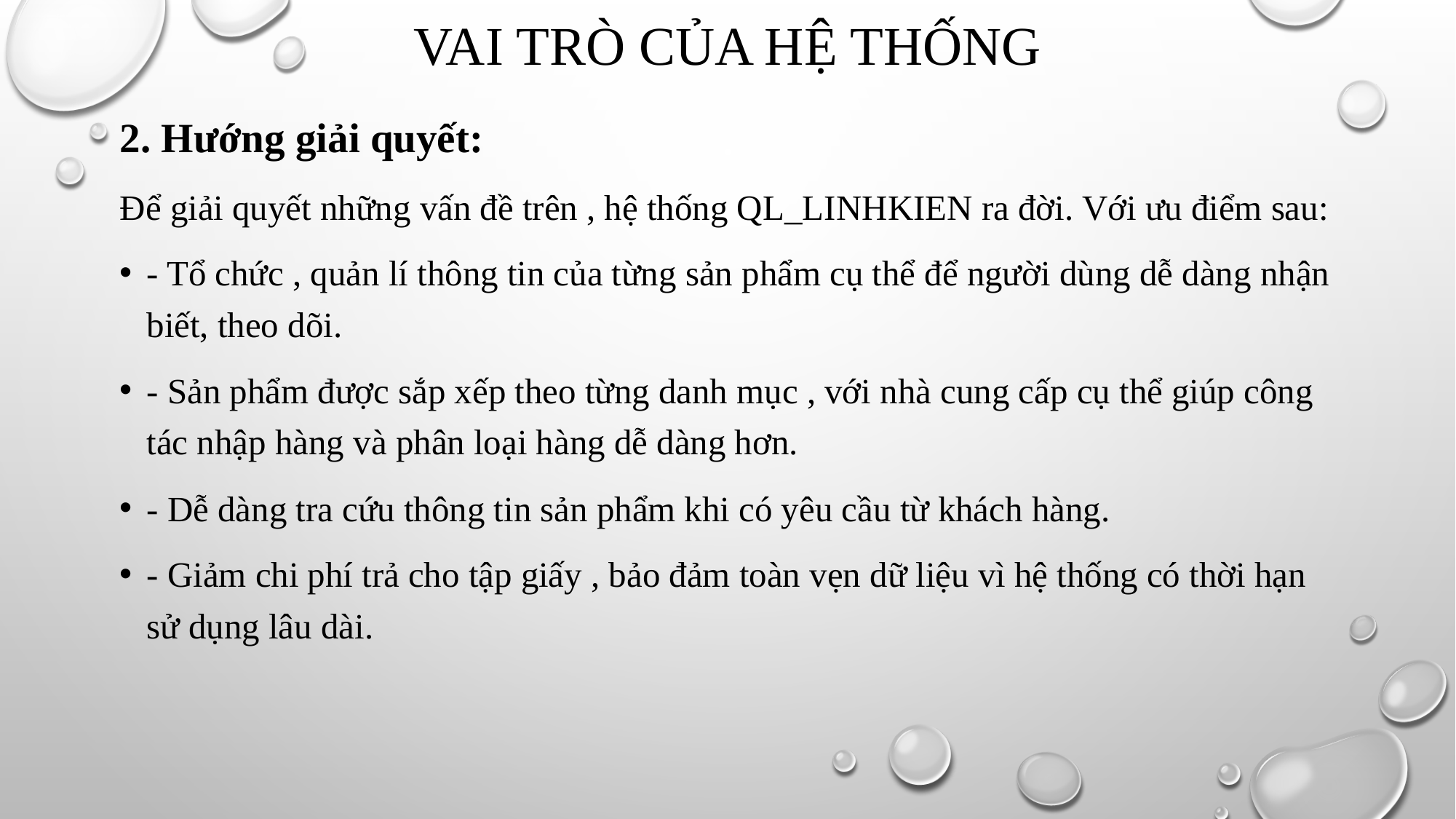

# Vai trò của hệ thống
2. Hướng giải quyết:
Để giải quyết những vấn đề trên , hệ thống QL_LINHKIEN ra đời. Với ưu điểm sau:
- Tổ chức , quản lí thông tin của từng sản phẩm cụ thể để người dùng dễ dàng nhận biết, theo dõi.
- Sản phẩm được sắp xếp theo từng danh mục , với nhà cung cấp cụ thể giúp công tác nhập hàng và phân loại hàng dễ dàng hơn.
- Dễ dàng tra cứu thông tin sản phẩm khi có yêu cầu từ khách hàng.
- Giảm chi phí trả cho tập giấy , bảo đảm toàn vẹn dữ liệu vì hệ thống có thời hạn sử dụng lâu dài.